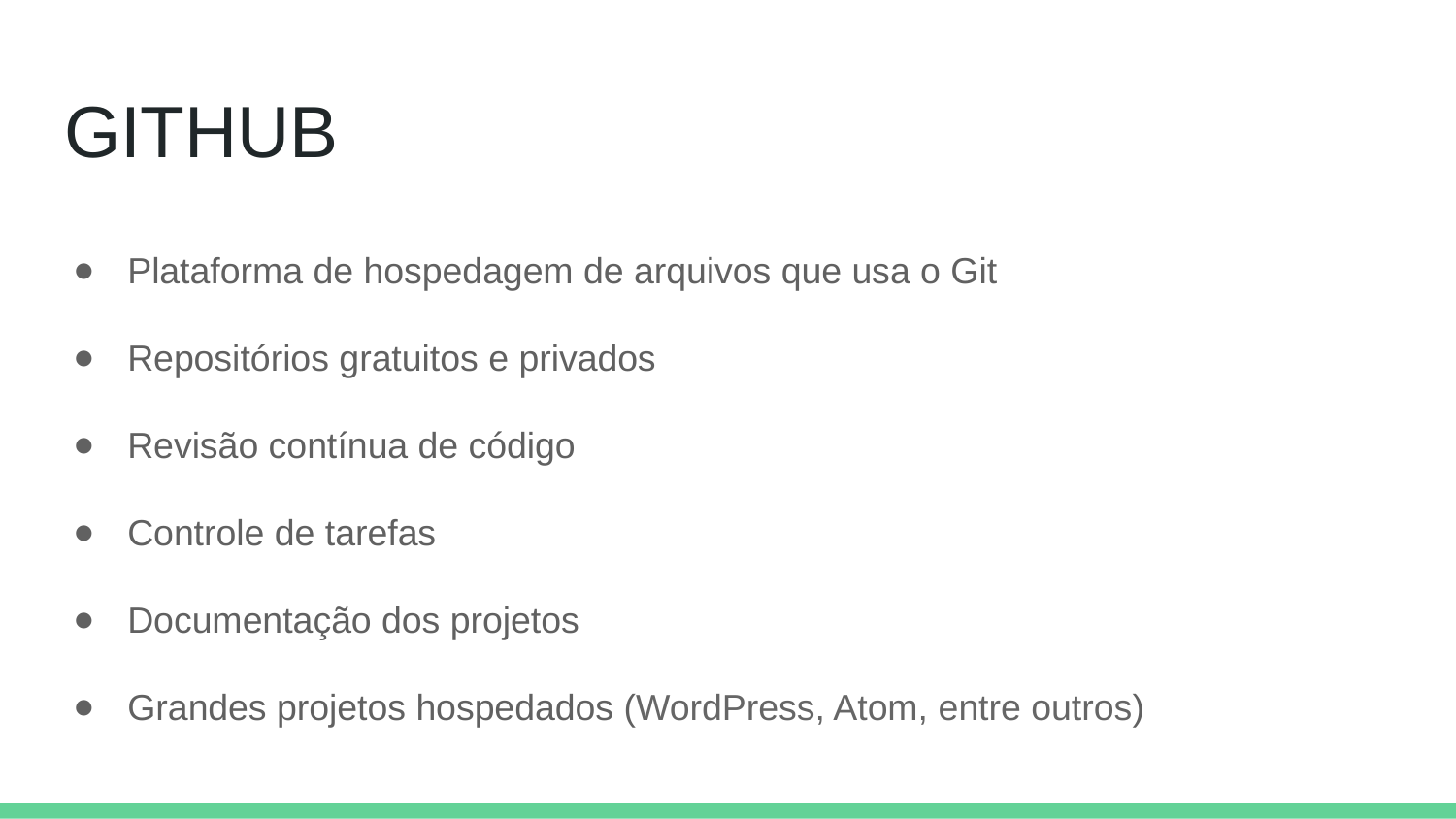

# GITHUB
Plataforma de hospedagem de arquivos que usa o Git
Repositórios gratuitos e privados
Revisão contínua de código
Controle de tarefas
Documentação dos projetos
Grandes projetos hospedados (WordPress, Atom, entre outros)